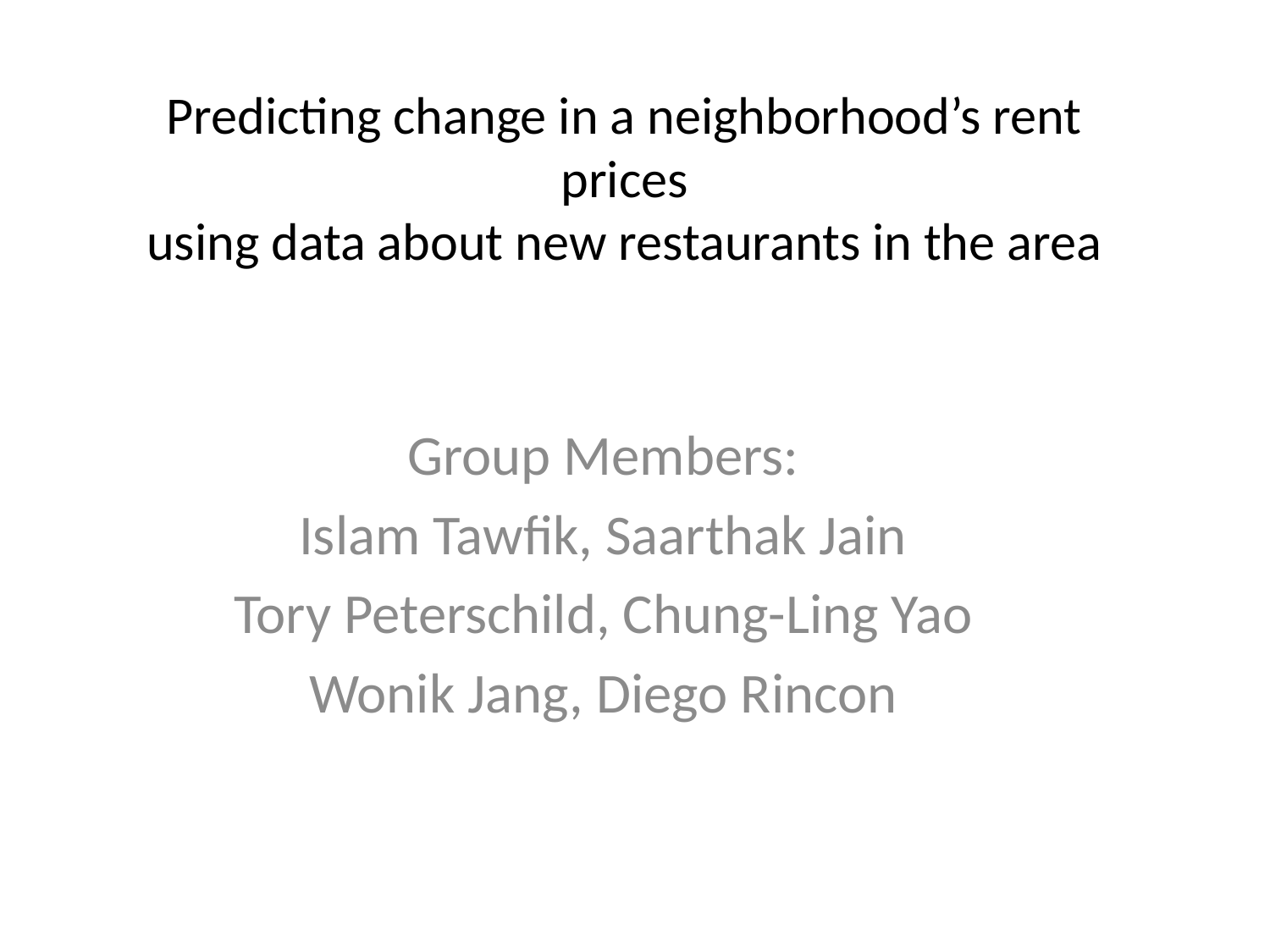

# Predicting change in a neighborhood’s rent prices using data about new restaurants in the area
Group Members:
Islam Tawfik, Saarthak Jain
Tory Peterschild, Chung-Ling Yao
Wonik Jang, Diego Rincon